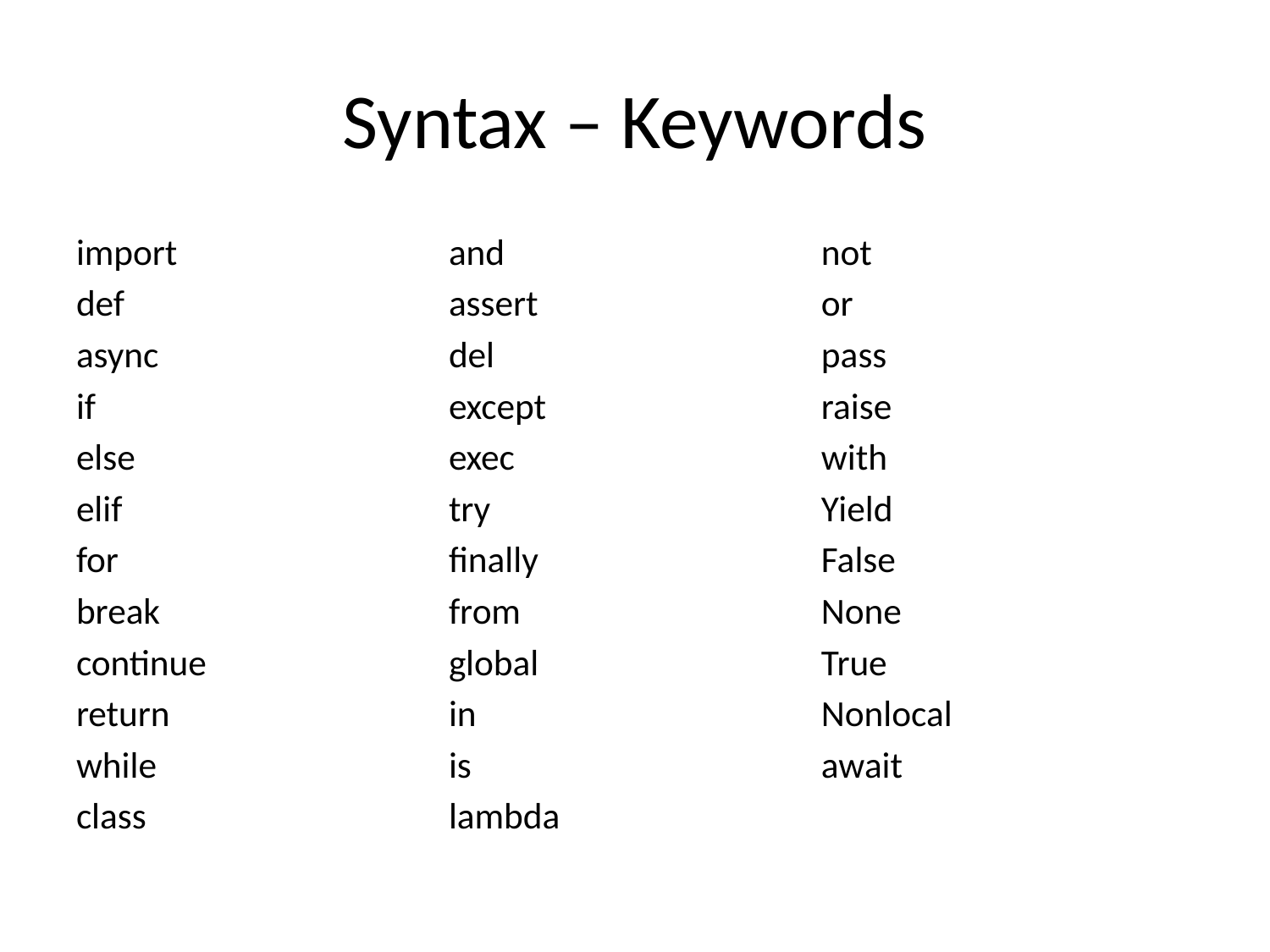

# Syntax – Keywords
import
def
async
if
else
elif
for
break
continue
return
while
class
and
assert
del
except
exec
try
finally
from
global
in
is
lambda
not
or
pass
raise
with
Yield
False
None
True
Nonlocal
await